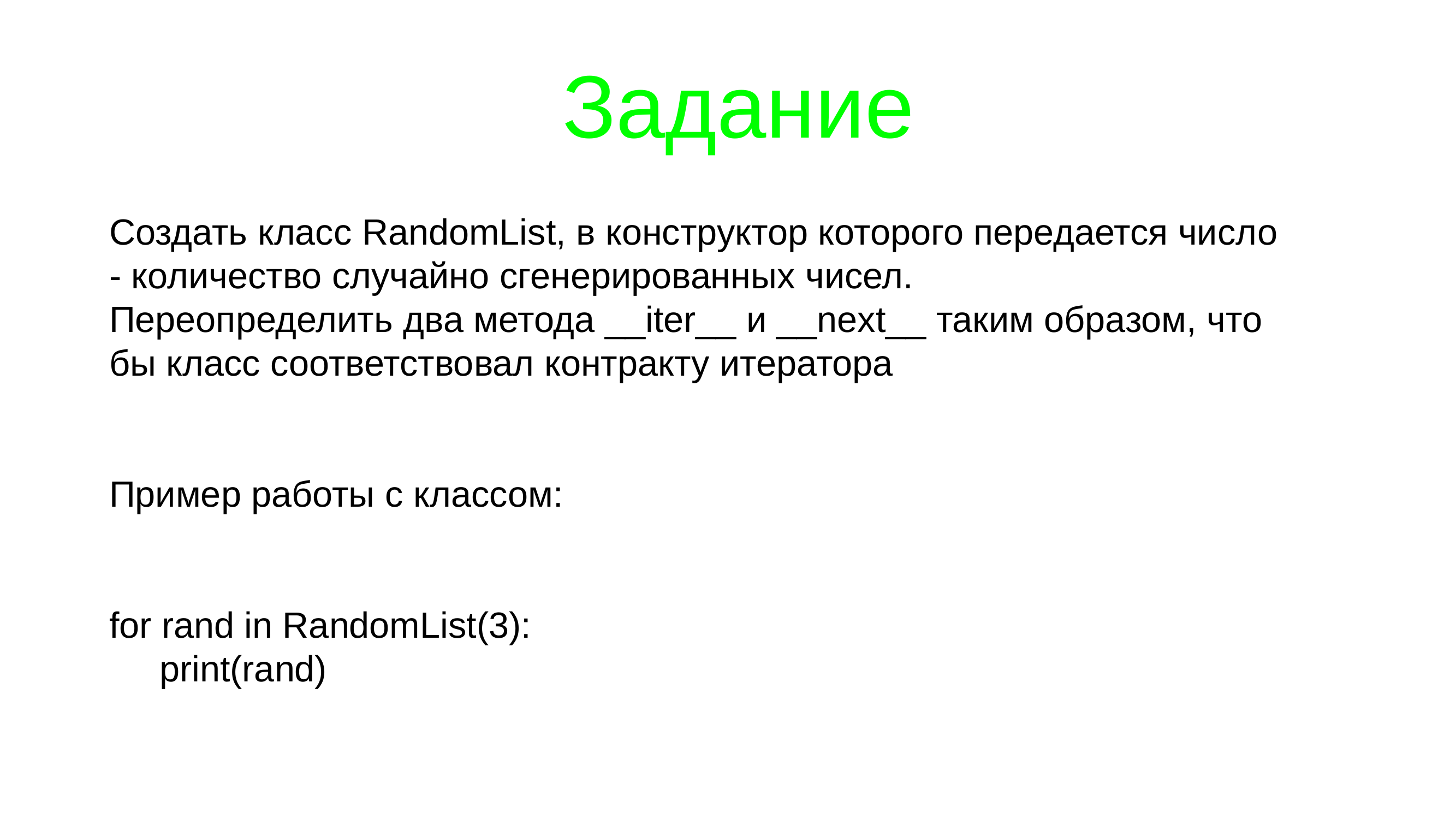

# Задание
Создать класс RandomList, в конструктор которого передается число - количество случайно сгенерированных чисел.
Переопределить два метода __iter__ и __next__ таким образом, что бы класс соответствовал контракту итератора

Пример работы с классом:

for rand in RandomList(3):
     print(rand)